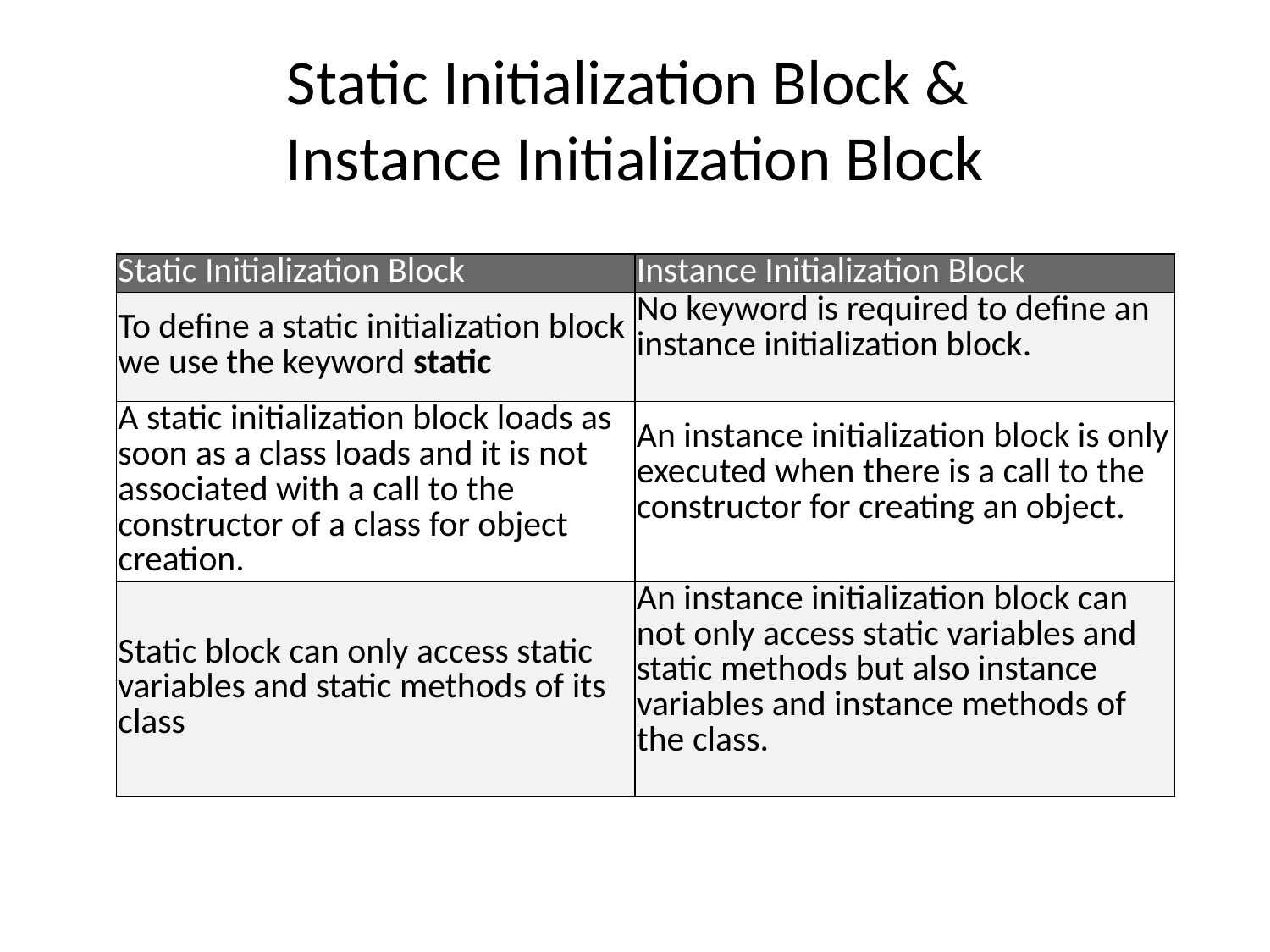

# Static Initialization Block & Instance Initialization Block
| Static Initialization Block | Instance Initialization Block |
| --- | --- |
| To define a static initialization block we use the keyword static | No keyword is required to define an instance initialization block. |
| A static initialization block loads as soon as a class loads and it is not associated with a call to the constructor of a class for object creation. | An instance initialization block is only executed when there is a call to the constructor for creating an object. |
| Static block can only access static variables and static methods of its class | An instance initialization block can not only access static variables and static methods but also instance variables and instance methods of the class. |